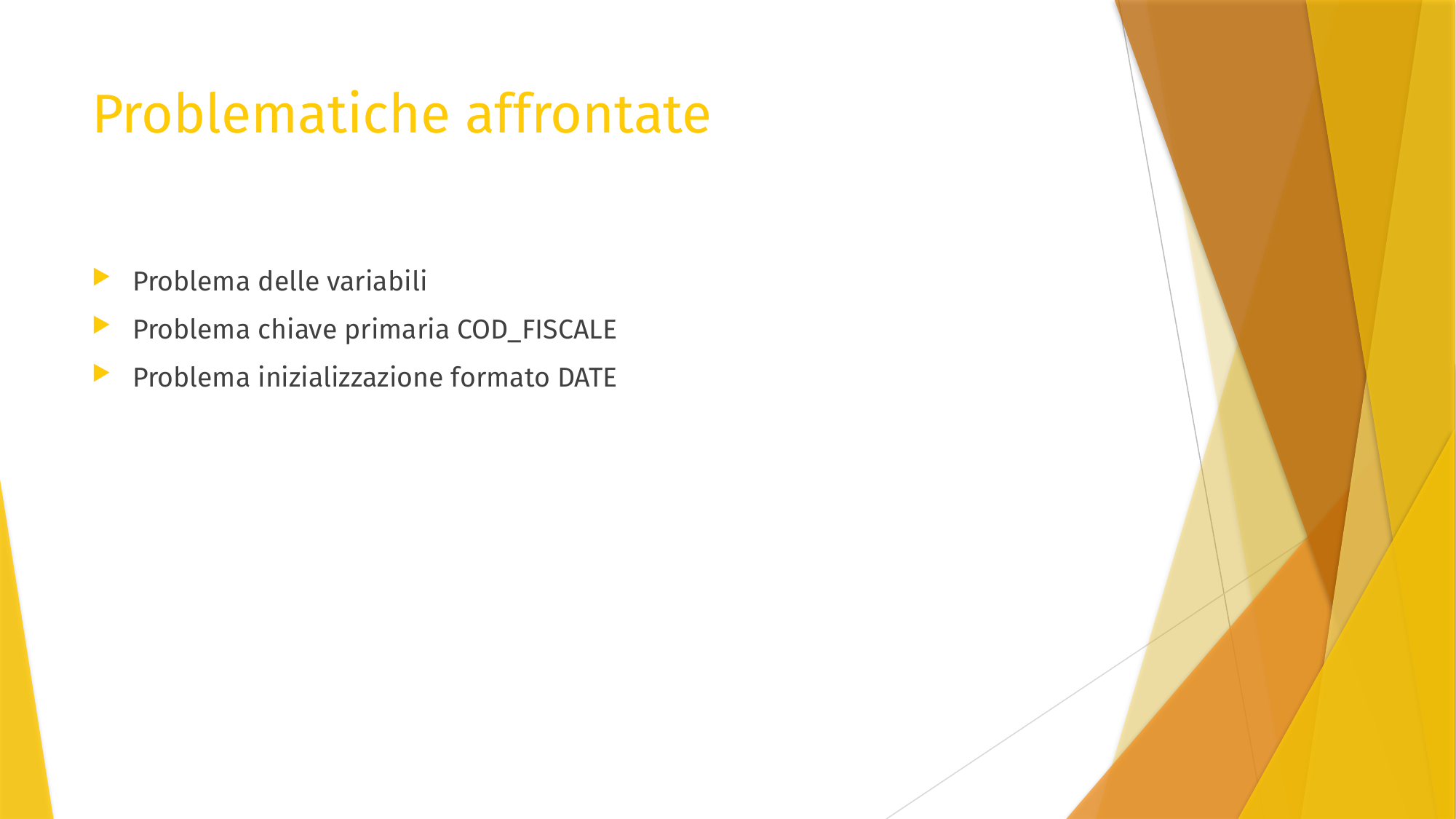

# Problematiche affrontate
Problema delle variabili
Problema chiave primaria COD_FISCALE
Problema inizializzazione formato DATE